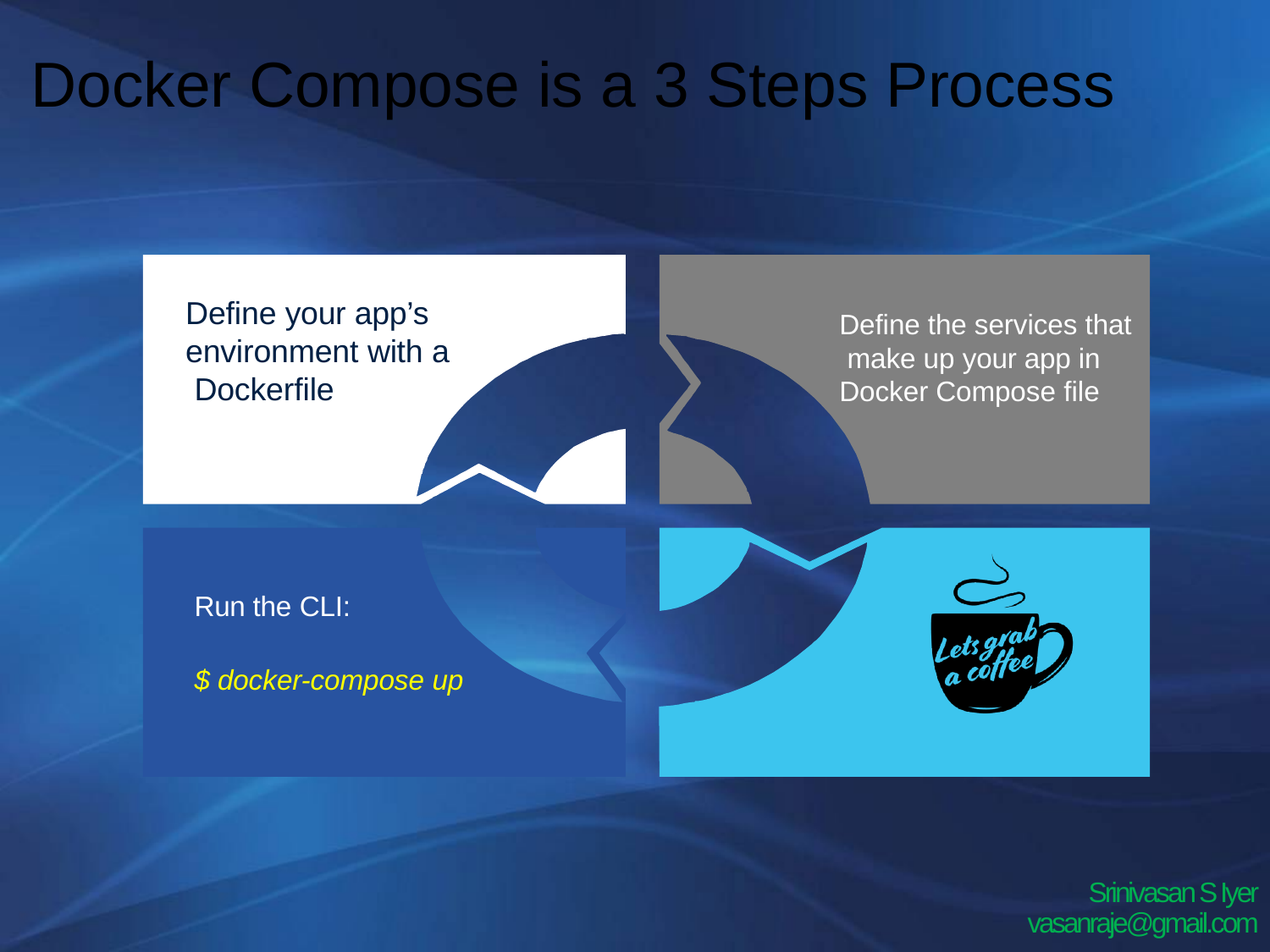

# Docker Compose is a 3 Steps Process

Define your app’s  environment with a  Dockerfile
Define the services that  make up your app in  Docker Compose file

Run the CLI:

$ docker-compose up